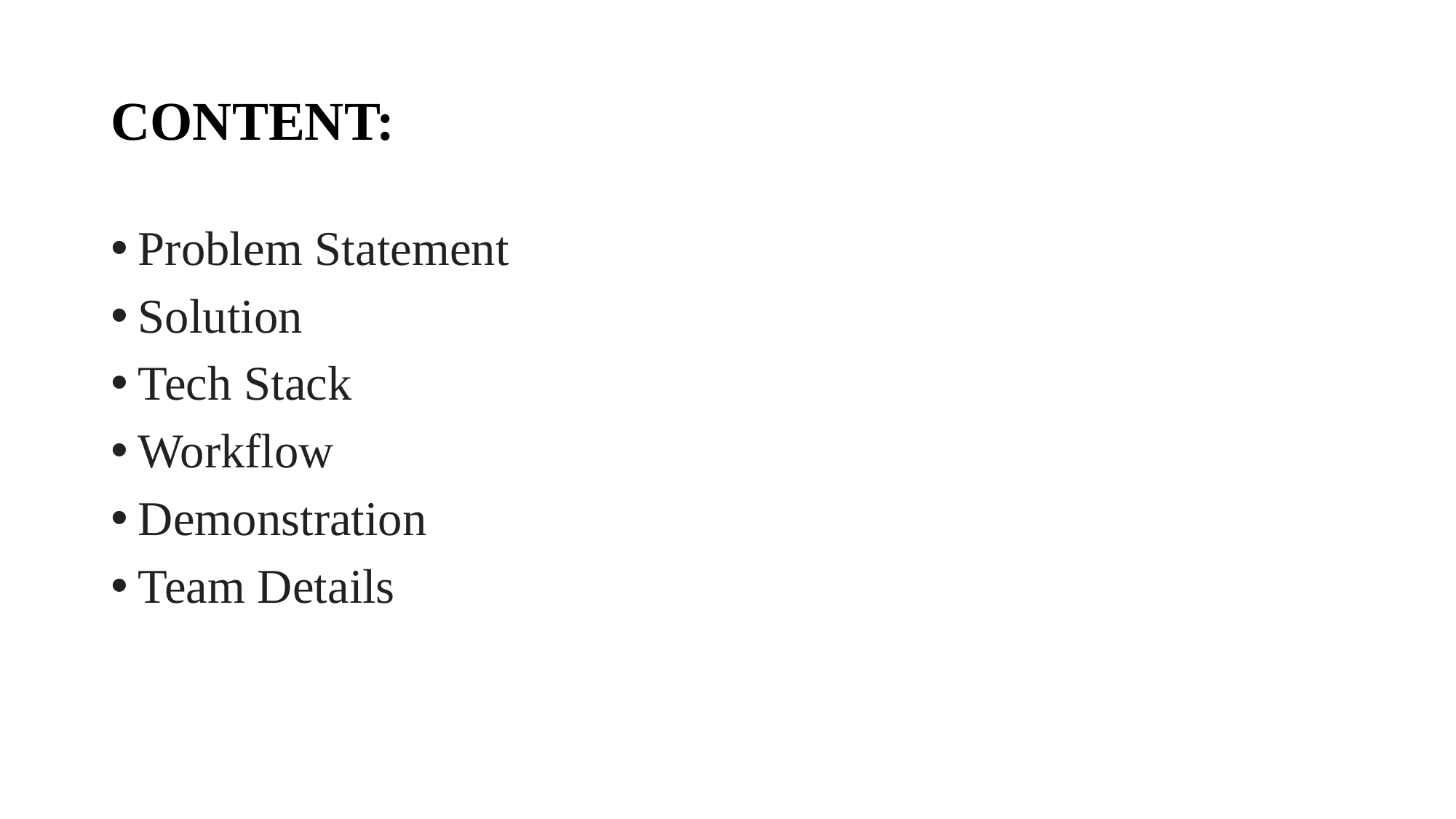

# CONTENT:
Problem Statement
Solution
Tech Stack
Workflow
Demonstration
Team Details